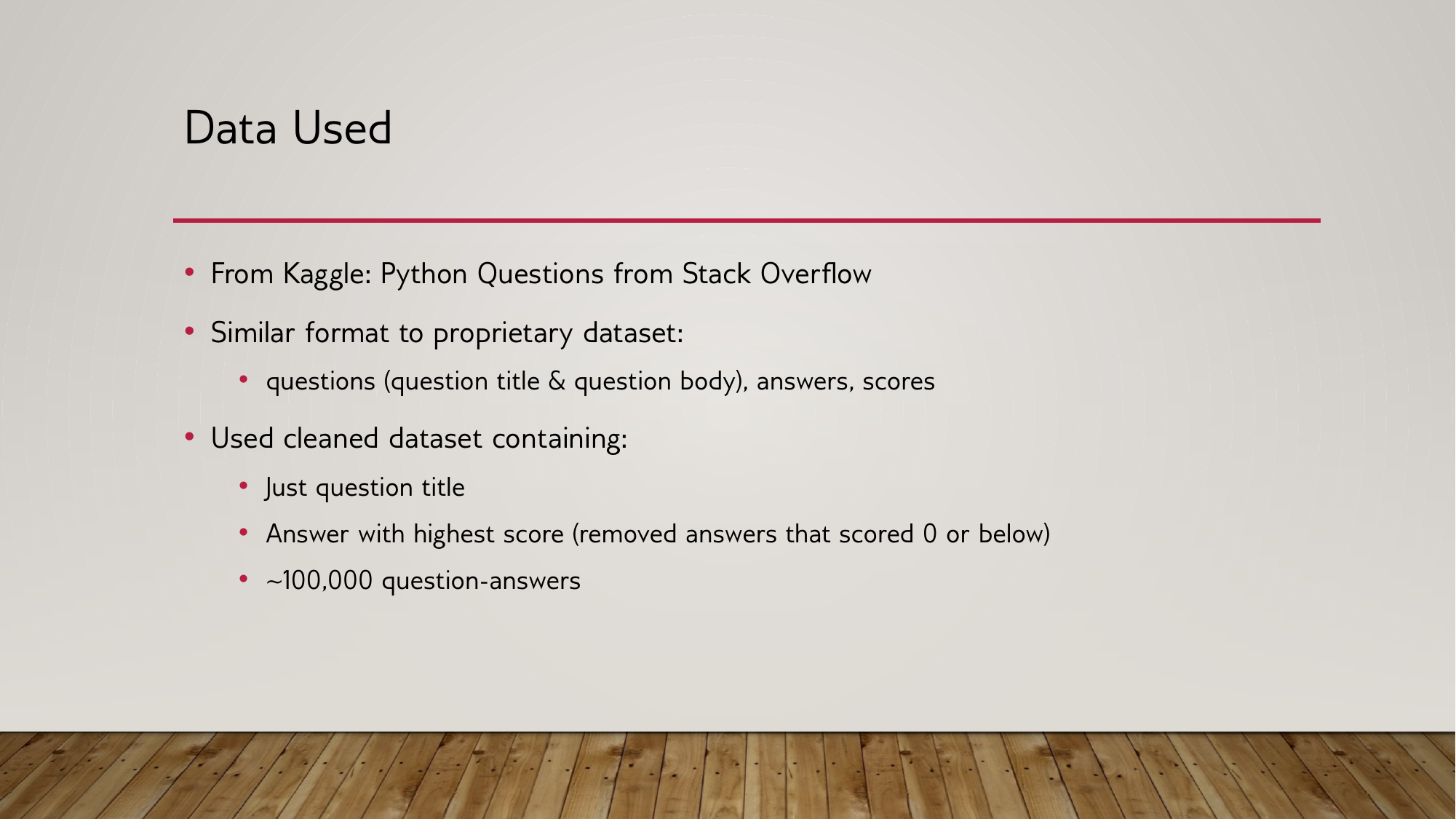

# Data Used
From Kaggle: Python Questions from Stack Overflow
Similar format to proprietary dataset:
questions (question title & question body), answers, scores
Used cleaned dataset containing:
Just question title
Answer with highest score (removed answers that scored 0 or below)
~100,000 question-answers